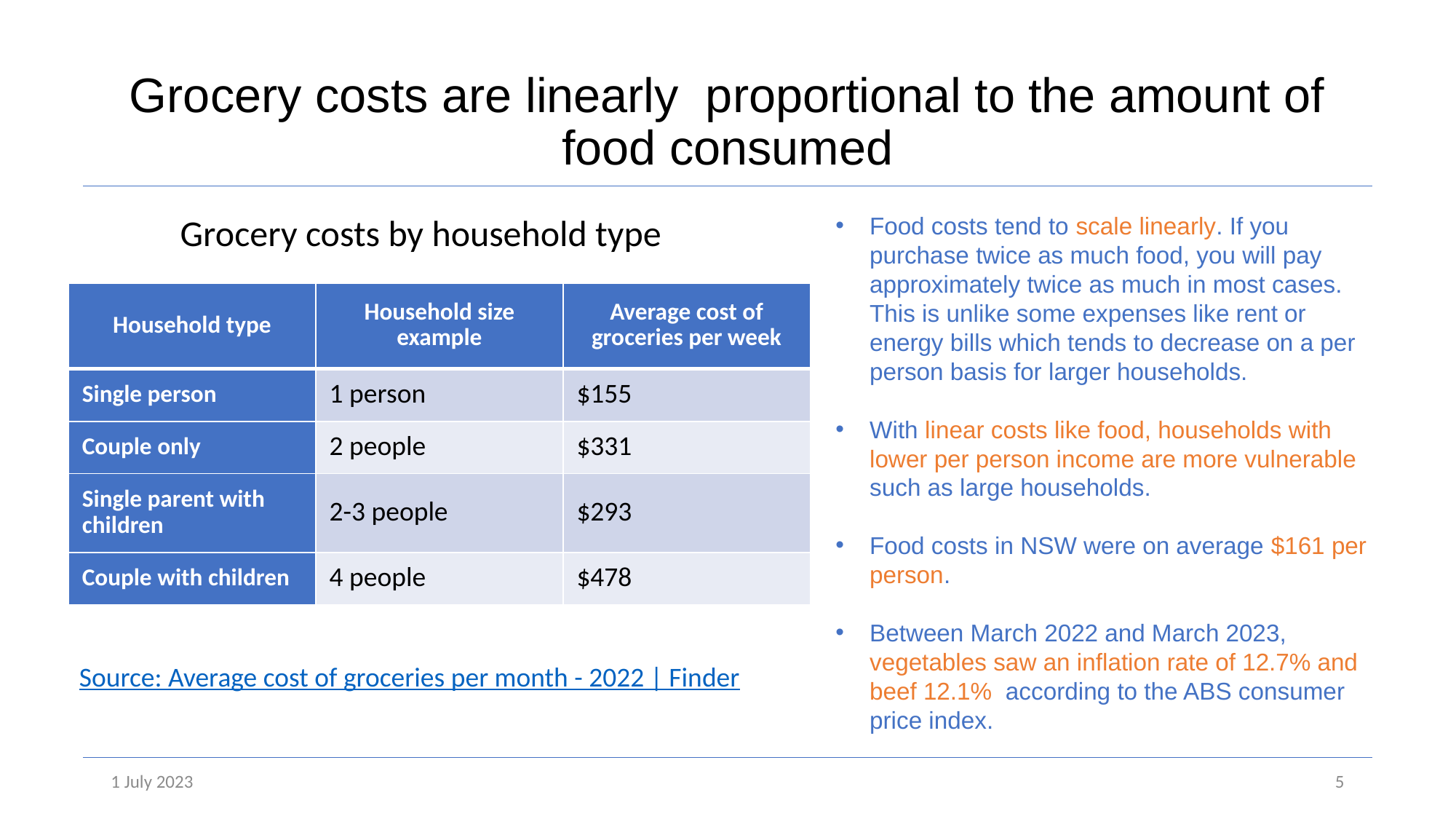

# Grocery costs are linearly  proportional to the amount of food consumed
Grocery costs by household type
Food costs tend to scale linearly. If you purchase twice as much food, you will pay approximately twice as much in most cases. This is unlike some expenses like rent or energy bills which tends to decrease on a per person basis for larger households.

With linear costs like food, households with lower per person income are more vulnerable such as large households.

Food costs in NSW were on average $161 per person.

Between March 2022 and March 2023, vegetables saw an inflation rate of 12.7% and beef 12.1%  according to the ABS consumer price index.

| Household type | Household size example | Average cost of groceries per week |
| --- | --- | --- |
| Single person | 1 person | $155 |
| Couple only | 2 people | $331 |
| Single parent with children | 2-3 people | $293 |
| Couple with children | 4 people | $478 |
Source: Average cost of groceries per month - 2022 | Finder

1 July 2023
5